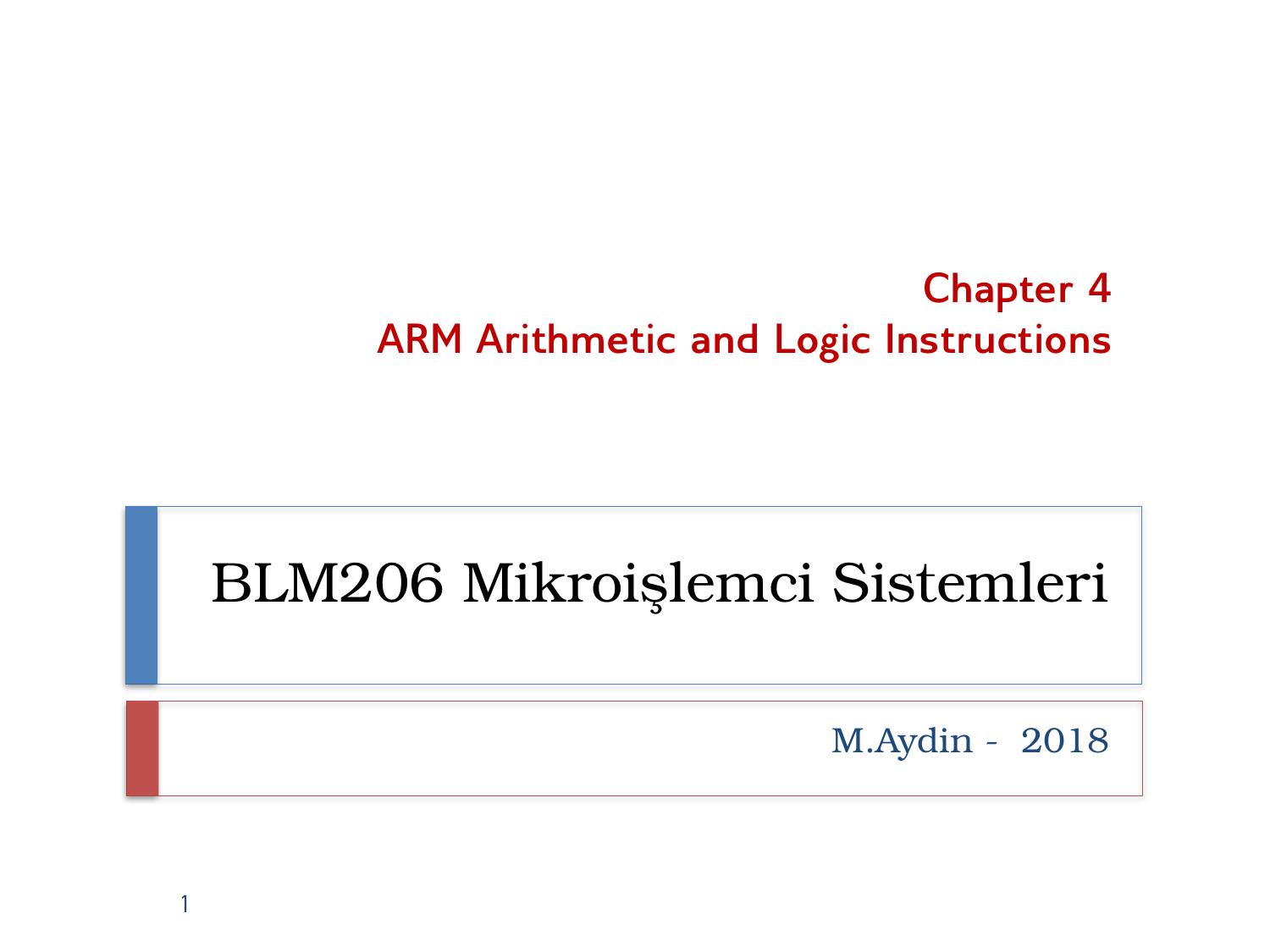

Chapter 4
ARM Arithmetic and Logic Instructions
# BLM206 Mikroişlemci Sistemleri
M.Aydin -  2018
1